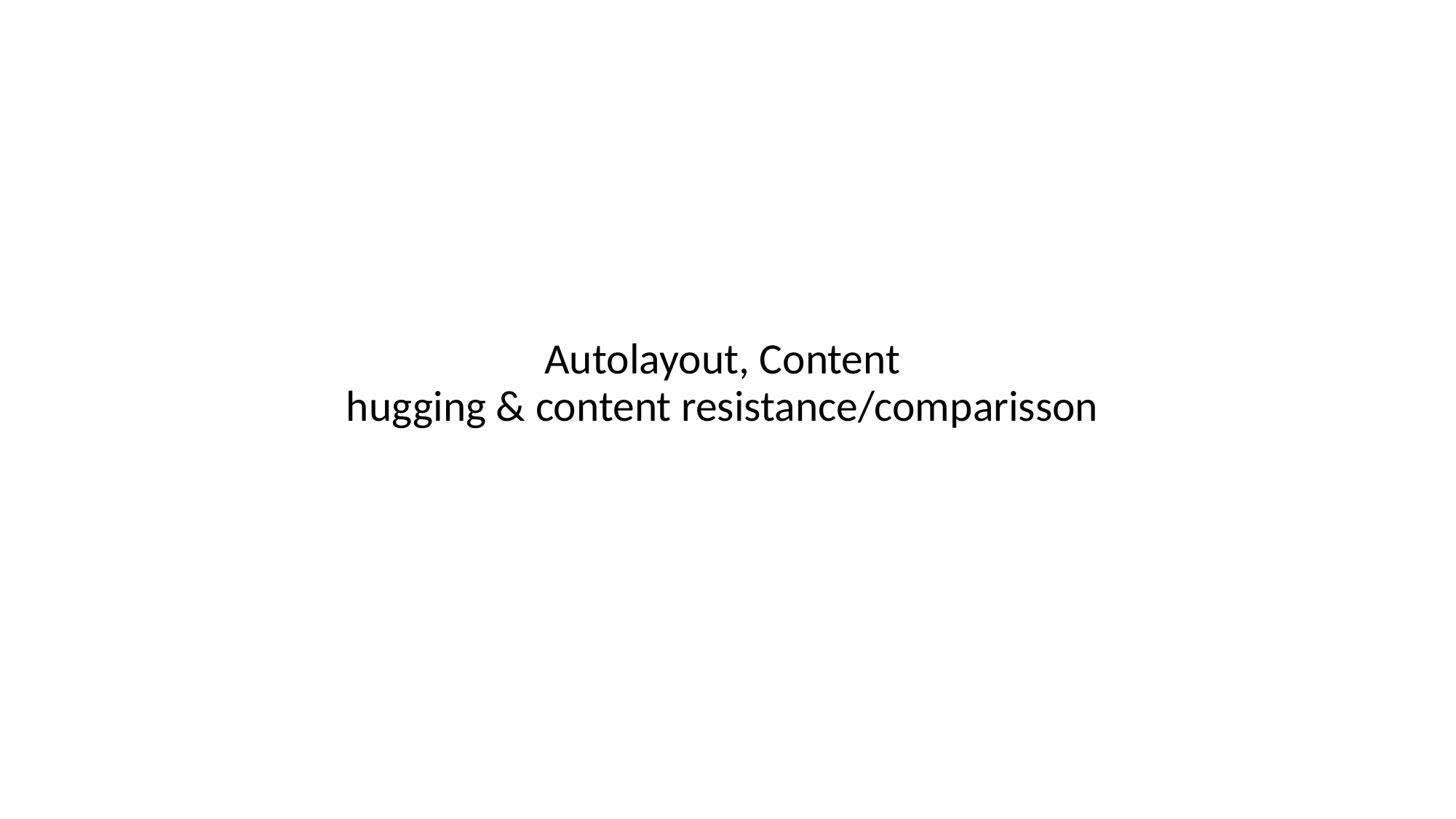

# Autolayout, Content hugging & content resistance/comparisson